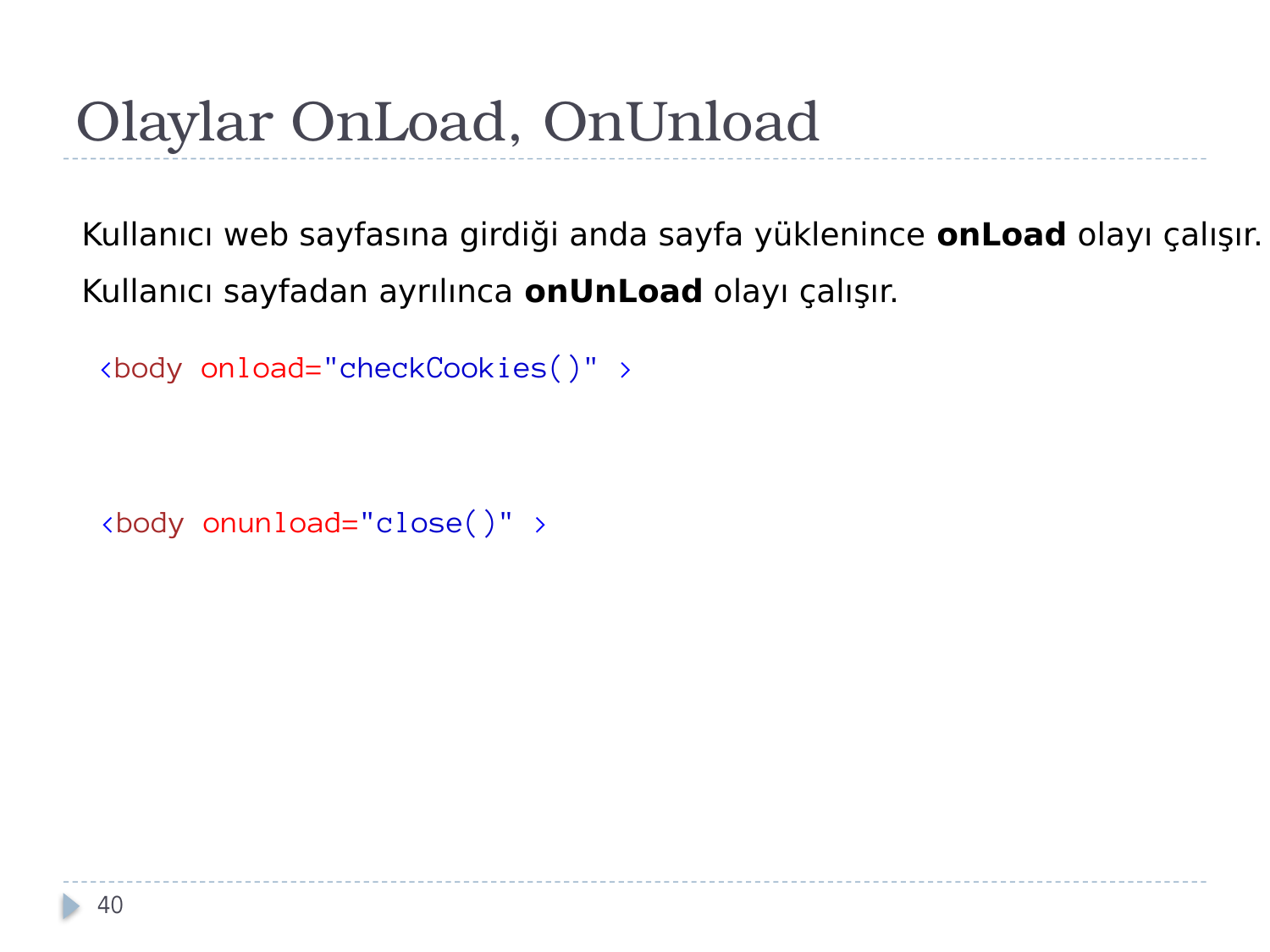

# Olaylar OnLoad, OnUnload
Kullanıcı web sayfasına girdiği anda sayfa yüklenince onLoad olayı çalışır.
Kullanıcı sayfadan ayrılınca onUnLoad olayı çalışır.
<body onload="checkCookies()" >
<body onunload="close()" >
40